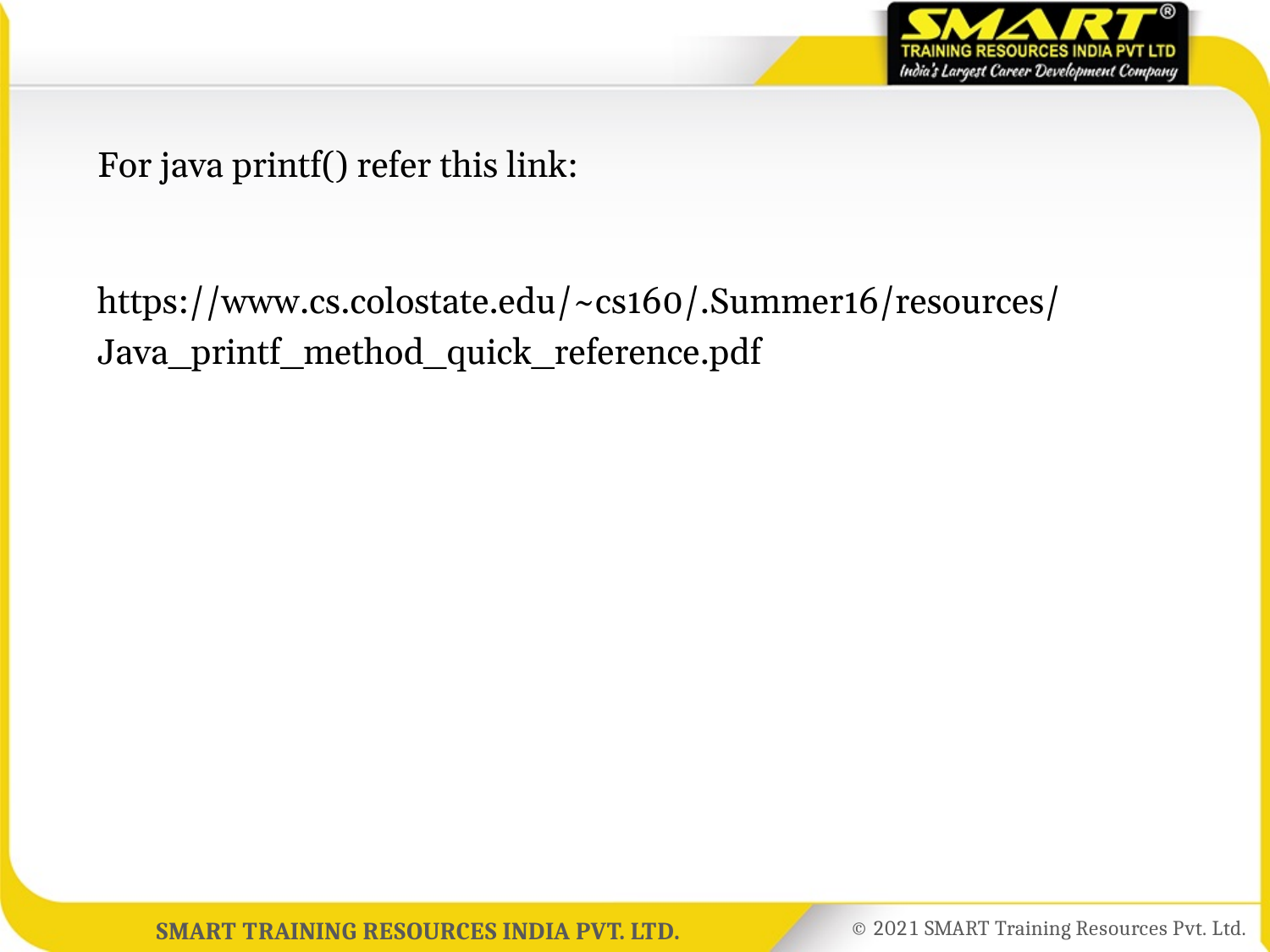

For java printf() refer this link:

https://www.cs.colostate.edu/~cs160/.Summer16/resources/Java_printf_method_quick_reference.pdf